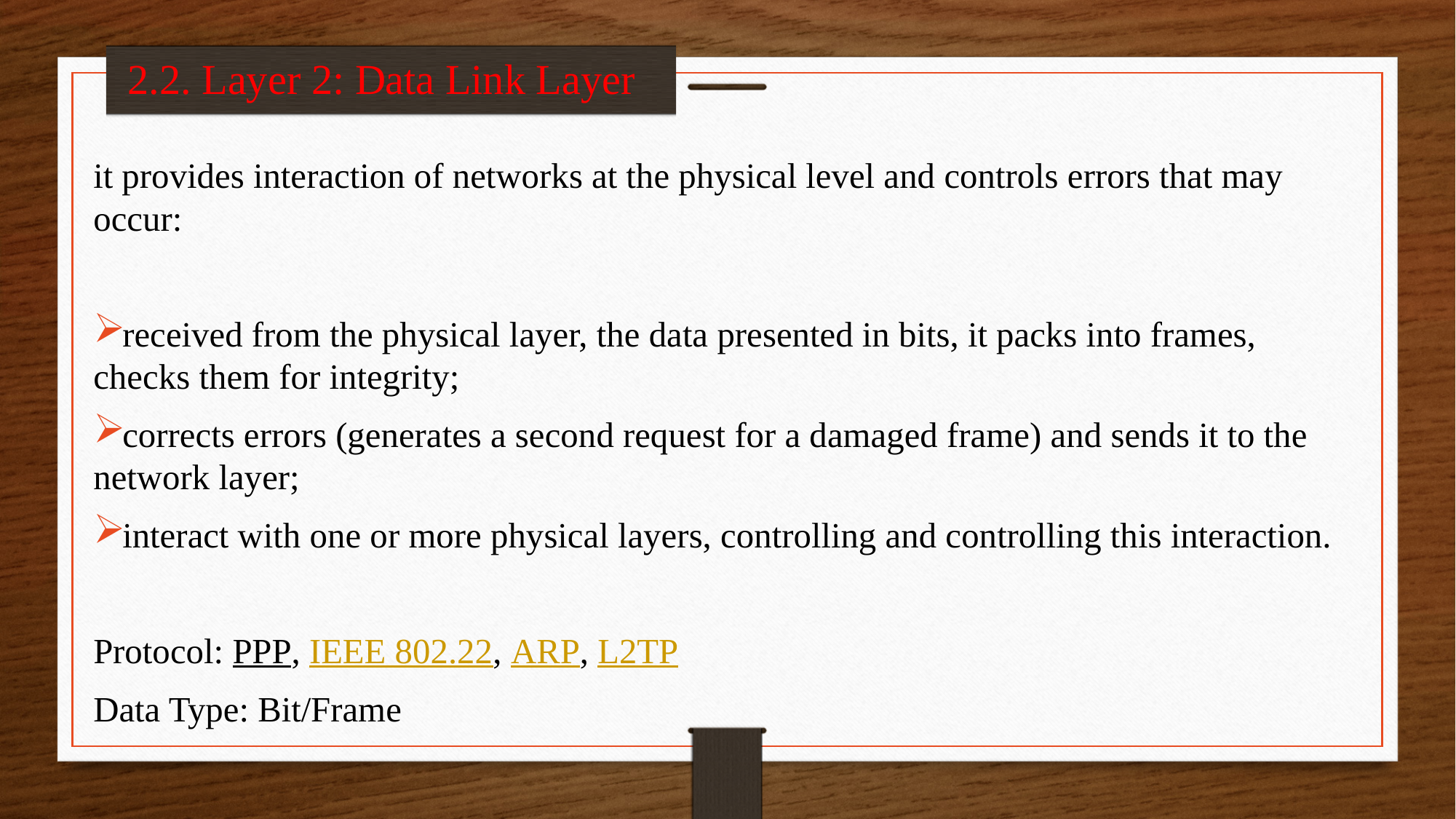

2.2. Layer 2: Data Link Layer

it provides interaction of networks at the physical level and controls errors that may occur:

received from the physical layer, the data presented in bits, it packs into frames, checks them for integrity;
corrects errors (generates a second request for a damaged frame) and sends it to the network layer;
interact with one or more physical layers, controlling and controlling this interaction.

Protocol: PPP, IEEE 802.22, ARP, L2TP
Data Type: Bit/Frame